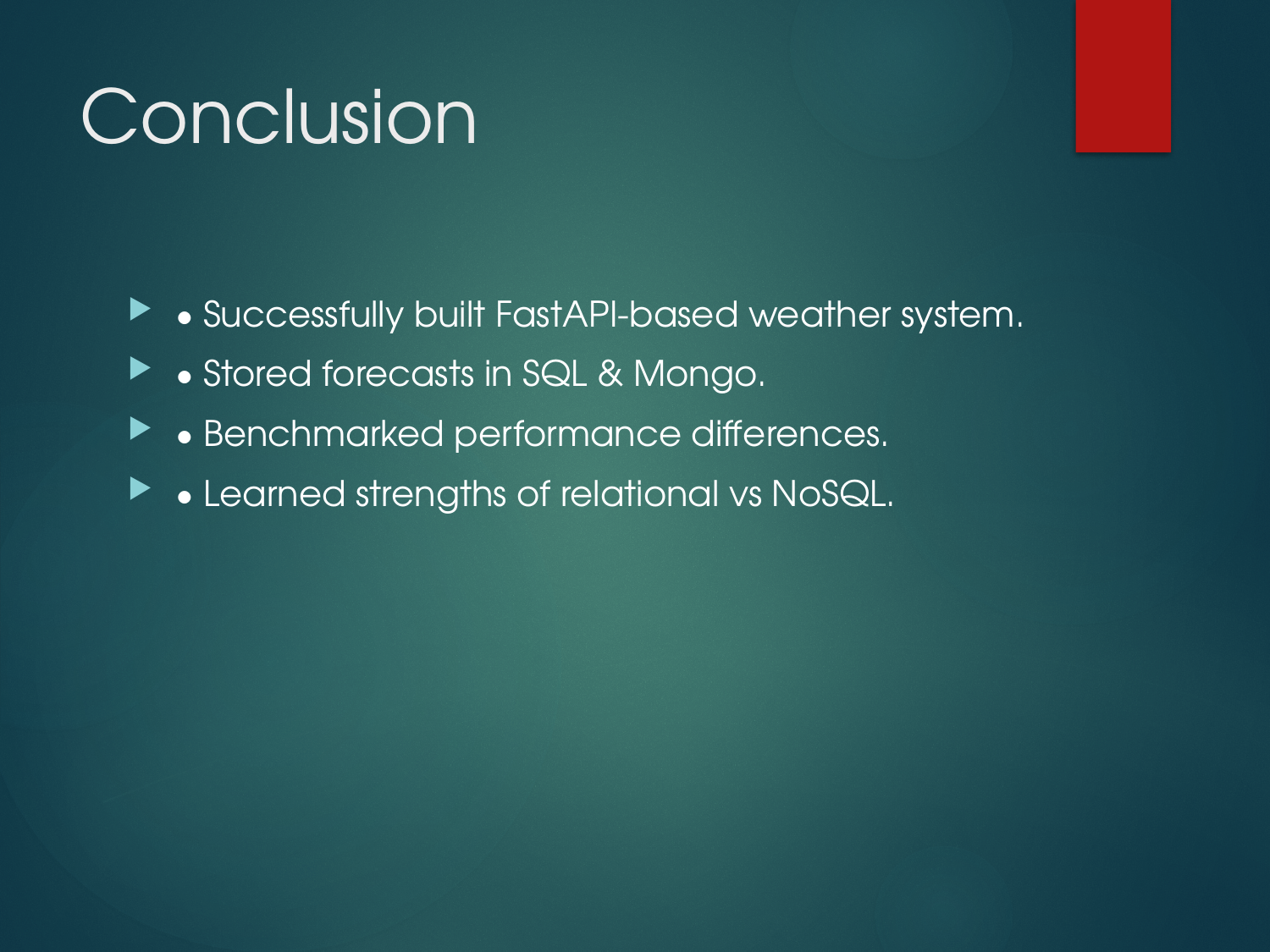

# Conclusion
• Successfully built FastAPI-based weather system.
• Stored forecasts in SQL & Mongo.
• Benchmarked performance differences.
• Learned strengths of relational vs NoSQL.